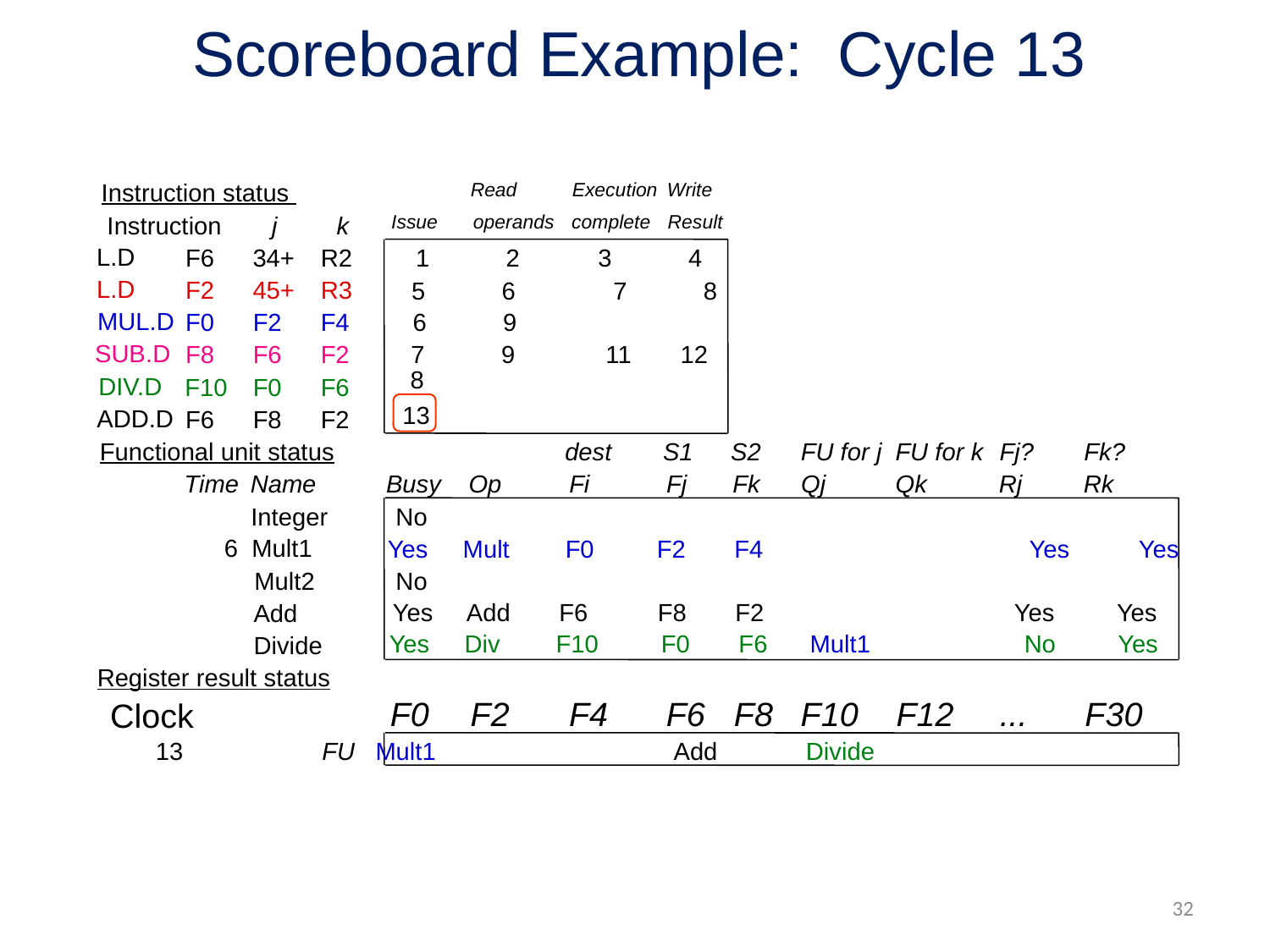

# Scoreboard Example:  Cycle 13
Instruction status
Read
Execution
Write
Instruction
j
k
Issue
operands
complete
Result

L.D
L.D
MUL.D
SUB.D
DIV.D
ADD.D
F6
34+
R2
1
2
3           4
F2
45+
R3
5           6              7           8
F0
F2
F4
6           9
7           9             11       12
F8
F6
F2
8
F10
F0
F6

13
F6
F8
F2

Functional unit status
dest
S1
S2
FU for j
FU for k
Fj?
Fk?
Time
Name
Busy
Op
Fi
Fj
Fk
Qj
Qk
Rj
Rk

Integer
 No
Yes     Mult        F0         F2       F4                                      Yes          Yes
6  Mult1
Mult2
 No
Yes     Add       F6          F8       F2                                    Yes         Yes
Add
Yes     Div        F10         F0       F6      Mult1                      No         Yes
Divide

Register result status
F0
F2
F4
F6
F8
F10
F12
...
F30
Clock
Mult1                                  Add
           Divide

13
FU

32